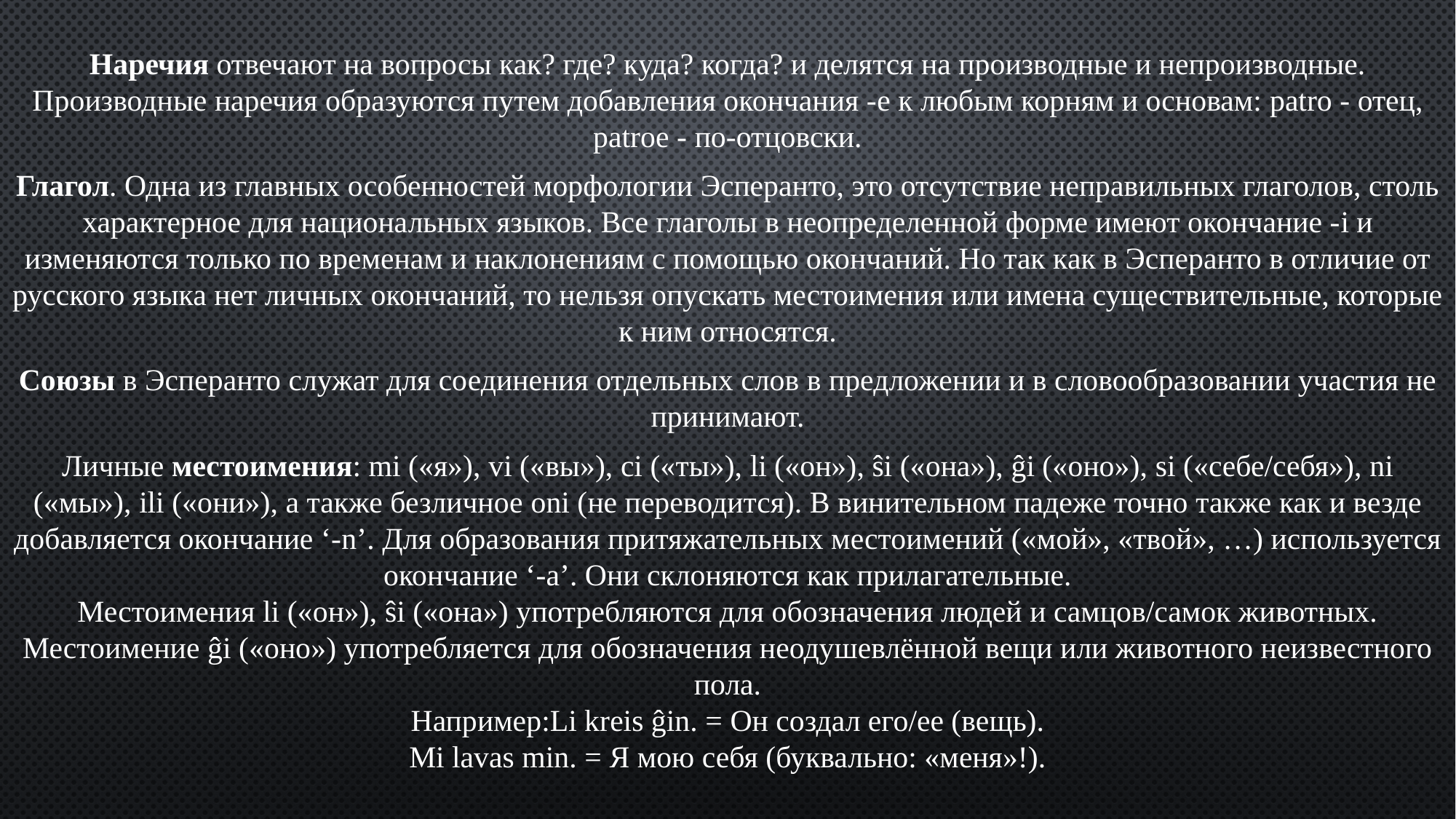

Наречия отвечают на вопросы как? где? куда? когда? и делятся на производные и непроизводные. Производные наречия образуются путем добавления окончания -e к любым корням и основам: patro - отец, patroe - по-отцовски.
Глагол. Одна из главных особенностей морфологии Эсперанто, это отсутствие неправильных глаголов, столь характерное для национальных языков. Все глаголы в неопределенной форме имеют окончание -i и изменяются только по временам и наклонениям с помощью окончаний. Но так как в Эсперанто в отличие от русского языка нет личных окончаний, то нельзя опускать местоимения или имена существительные, которые к ним относятся.
Союзы в Эсперанто служат для соединения отдельных слов в предложении и в словообразовании участия не принимают.
Личные местоимения: mi («я»), vi («вы»), ci («ты»), li («он»), ŝi («она»), ĝi («оно»), si («себе/себя»), ni («мы»), ili («они»), а также безличное oni (не переводится). В винительном падеже точно также как и везде добавляется окончание ‘-n’. Для образования притяжательных местоимений («мой», «твой», …) используется окончание ‘-a’. Они склоняются как прилагательные.
Местоимения li («он»), ŝi («она») употребляются для обозначения людей и самцов/самок животных.
Местоимение ĝi («оно») употребляется для обозначения неодушевлённой вещи или животного неизвестного пола.
Например:Li kreis ĝin. = Он создал его/ее (вещь).
Mi lavas min. = Я мою себя (буквально: «меня»!).